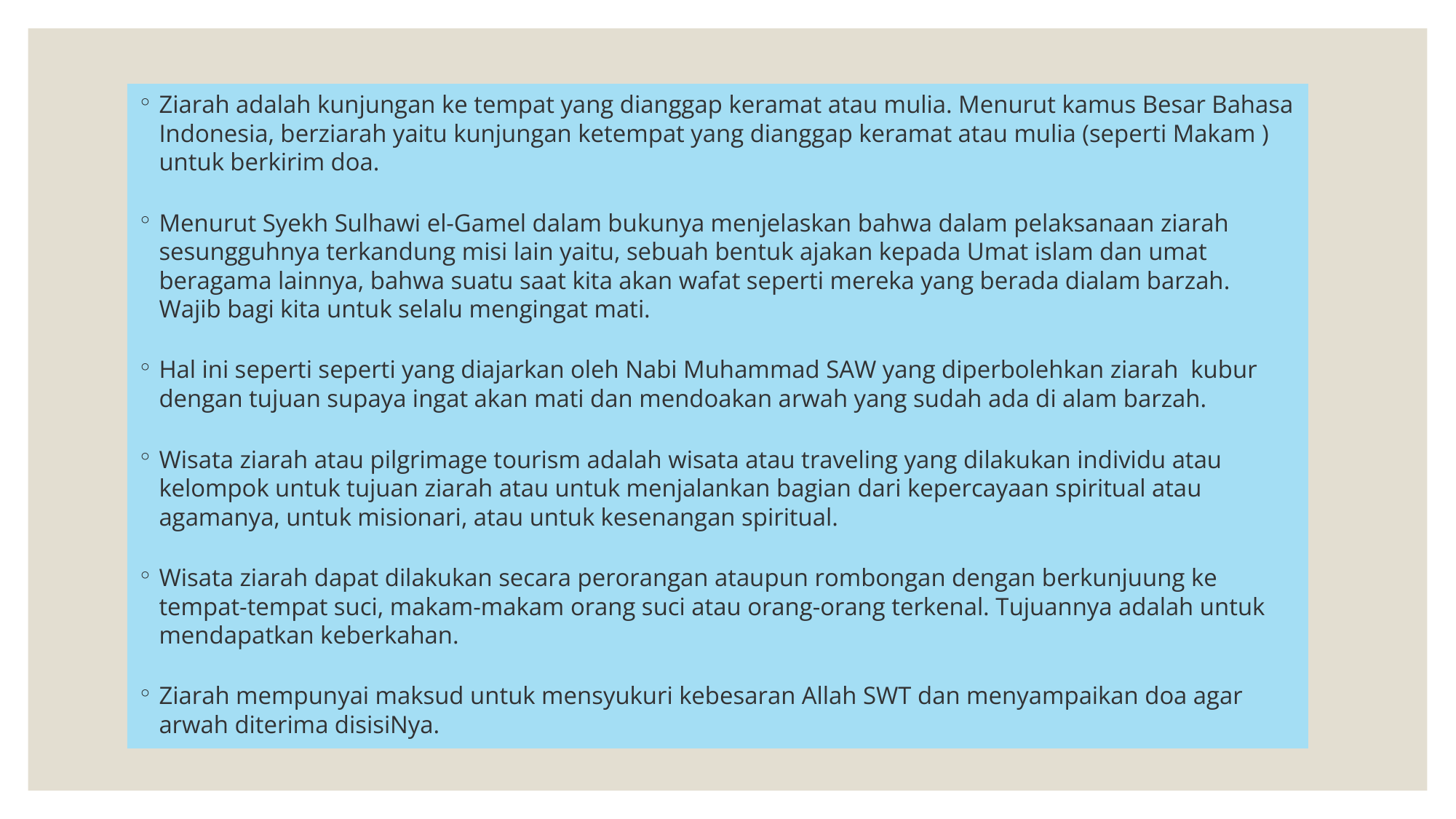

Ziarah adalah kunjungan ke tempat yang dianggap keramat atau mulia. Menurut kamus Besar Bahasa Indonesia, berziarah yaitu kunjungan ketempat yang dianggap keramat atau mulia (seperti Makam ) untuk berkirim doa.
Menurut Syekh Sulhawi el-Gamel dalam bukunya menjelaskan bahwa dalam pelaksanaan ziarah sesungguhnya terkandung misi lain yaitu, sebuah bentuk ajakan kepada Umat islam dan umat beragama lainnya, bahwa suatu saat kita akan wafat seperti mereka yang berada dialam barzah. Wajib bagi kita untuk selalu mengingat mati.
Hal ini seperti seperti yang diajarkan oleh Nabi Muhammad SAW yang diperbolehkan ziarah  kubur dengan tujuan supaya ingat akan mati dan mendoakan arwah yang sudah ada di alam barzah.
Wisata ziarah atau pilgrimage tourism adalah wisata atau traveling yang dilakukan individu atau kelompok untuk tujuan ziarah atau untuk menjalankan bagian dari kepercayaan spiritual atau agamanya, untuk misionari, atau untuk kesenangan spiritual.
Wisata ziarah dapat dilakukan secara perorangan ataupun rombongan dengan berkunjuung ke tempat-tempat suci, makam-makam orang suci atau orang-orang terkenal. Tujuannya adalah untuk mendapatkan keberkahan.
Ziarah mempunyai maksud untuk mensyukuri kebesaran Allah SWT dan menyampaikan doa agar arwah diterima disisiNya.